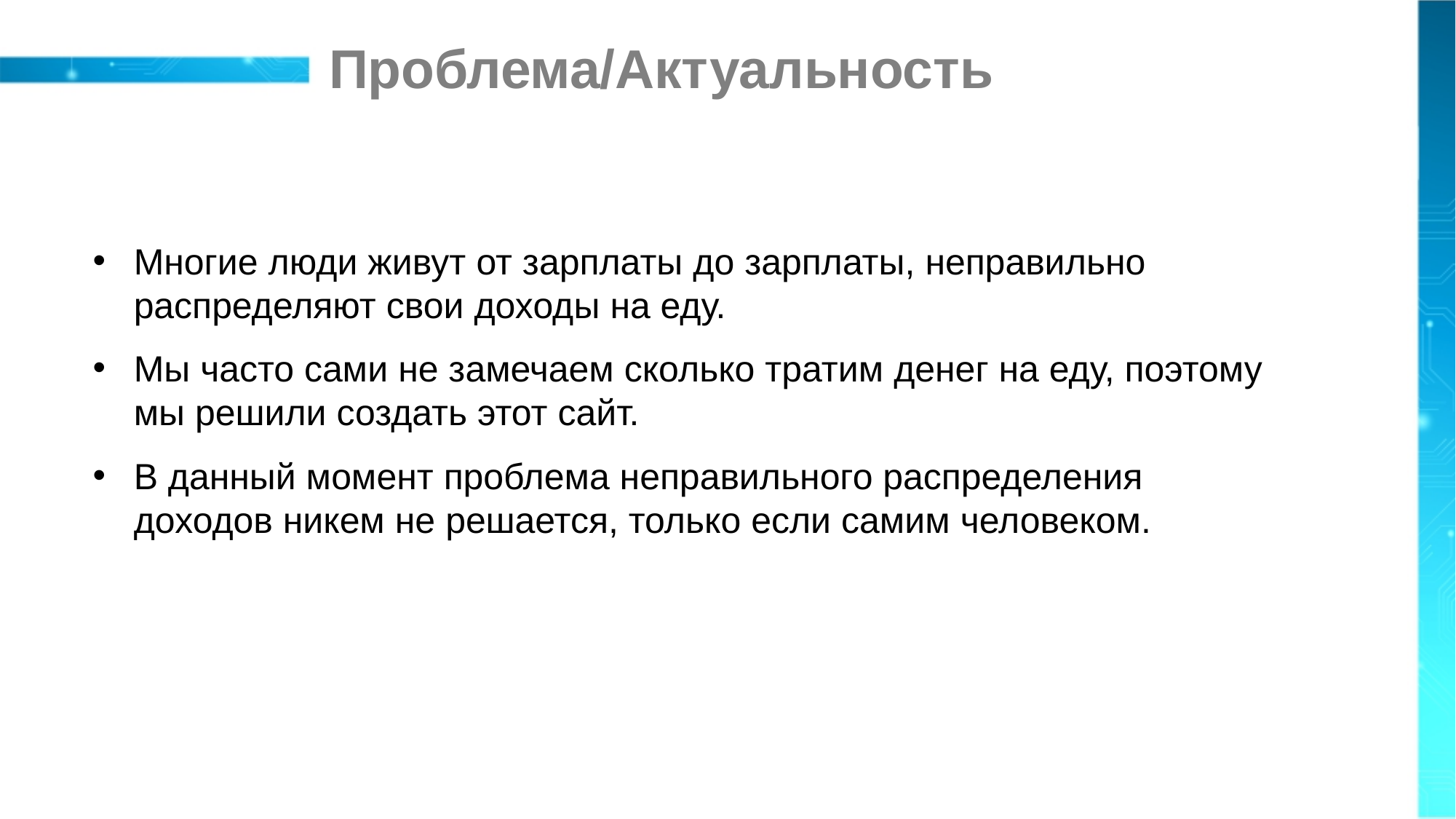

# Проблема/Актуальность
Многие люди живут от зарплаты до зарплаты, неправильно распределяют свои доходы на еду.
Мы часто сами не замечаем сколько тратим денег на еду, поэтому мы решили создать этот сайт.
В данный момент проблема неправильного распределения доходов никем не решается, только если самим человеком.